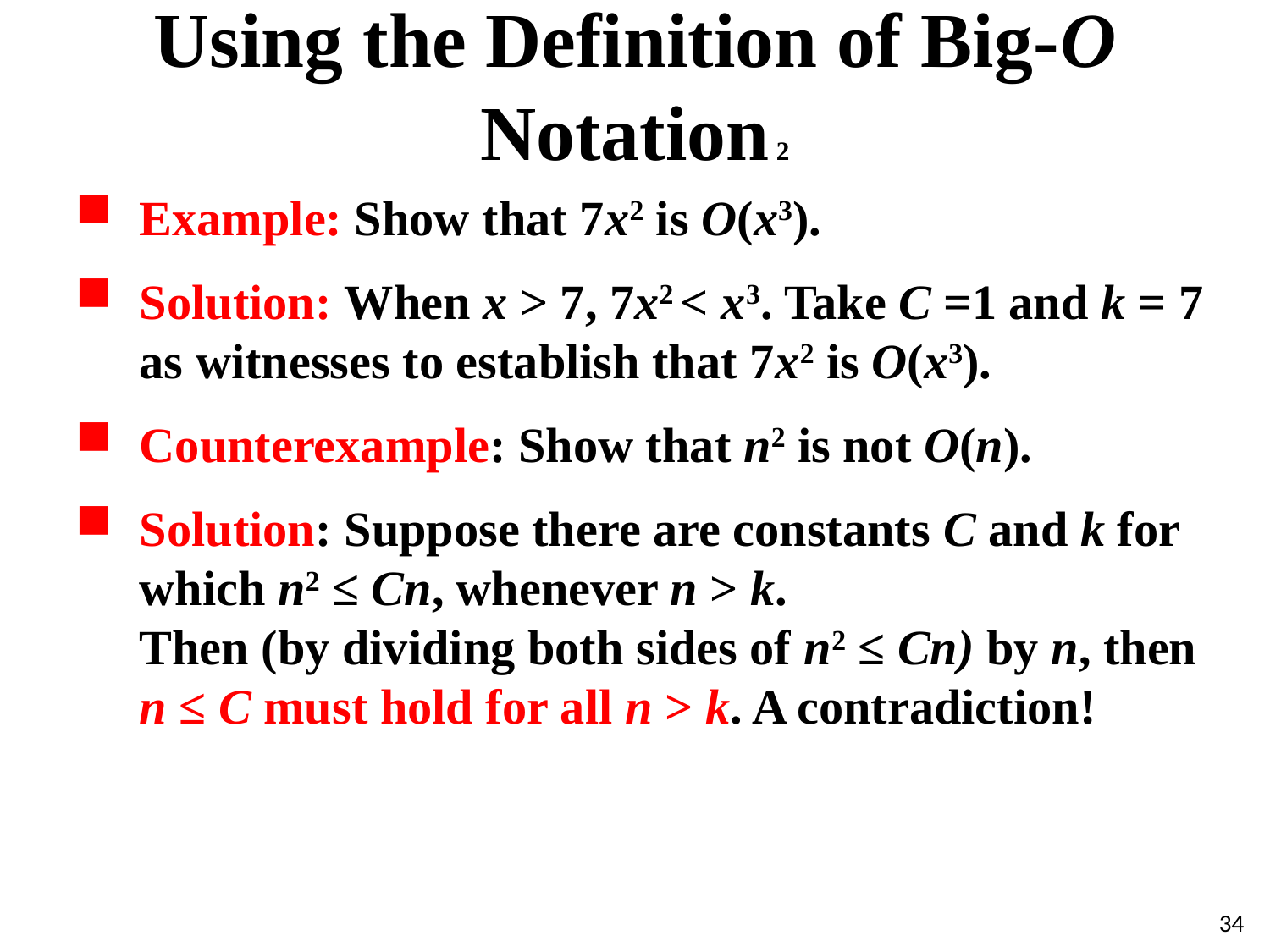

# Using the Definition of Big-O Notation 2
Example: Show that 7x2 is O(x3).
Solution: When x > 7, 7x2 < x3. Take C =1 and k = 7 as witnesses to establish that 7x2 is O(x3).
Counterexample: Show that n2 is not O(n).
Solution: Suppose there are constants C and k for which n2 ≤ Cn, whenever n > k.
Then (by dividing both sides of n2 ≤ Cn) by n, then n ≤ C must hold for all n > k. A contradiction!